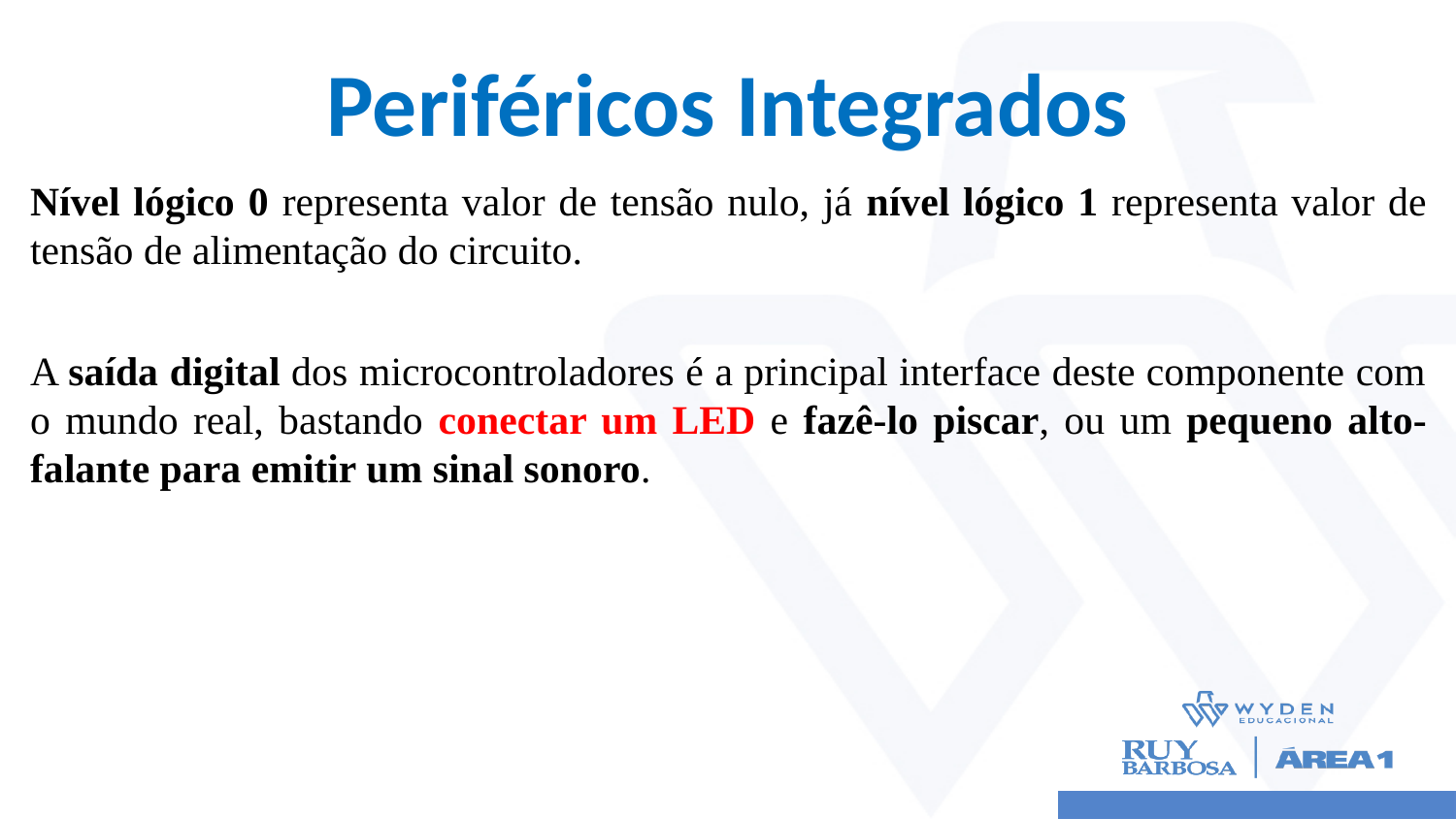

# Periféricos Integrados
Nível lógico 0 representa valor de tensão nulo, já nível lógico 1 representa valor de tensão de alimentação do circuito.

A saída digital dos microcontroladores é a principal interface deste componente com o mundo real, bastando conectar um LED e fazê-lo piscar, ou um pequeno alto-falante para emitir um sinal sonoro.